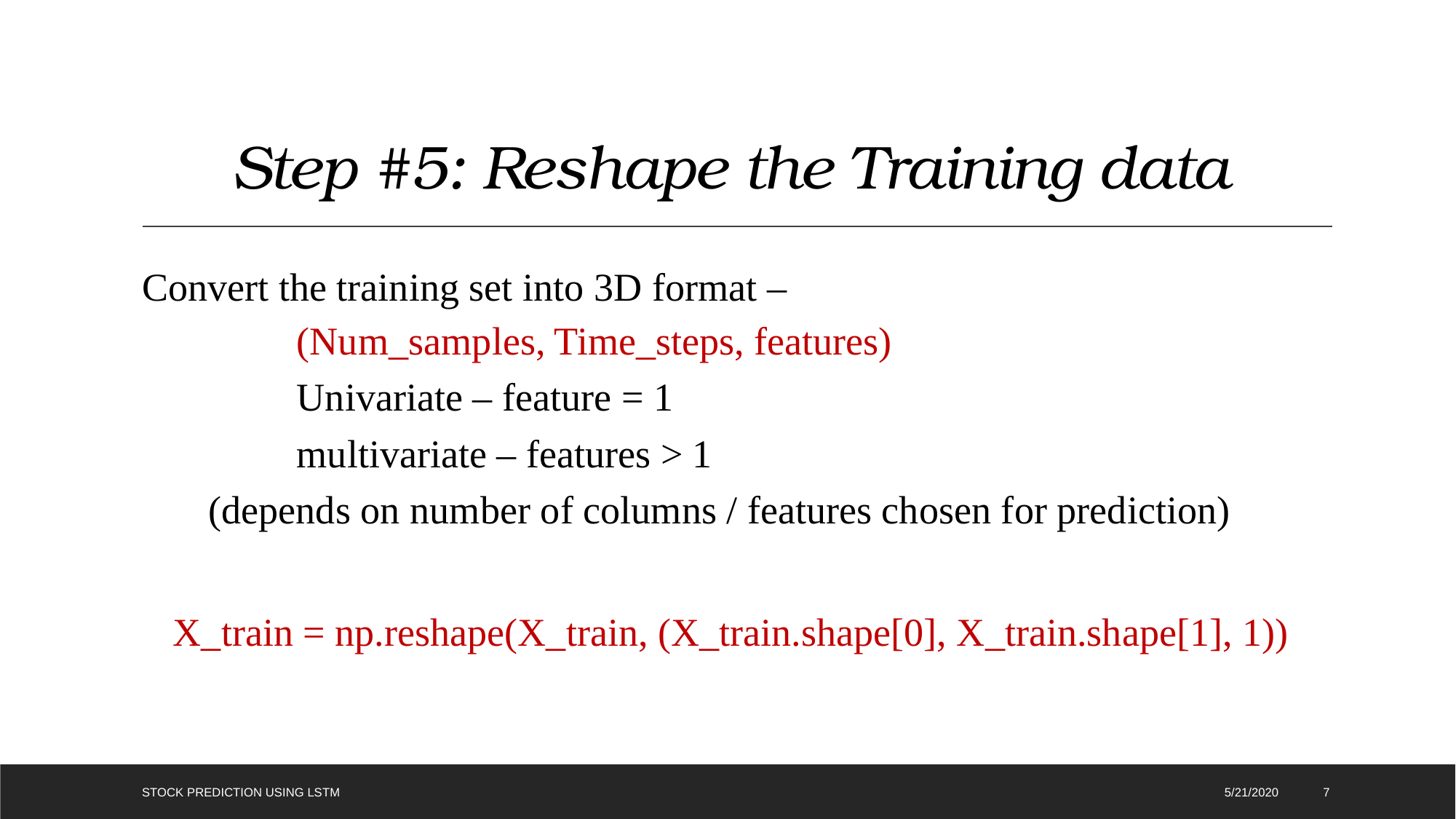

# Step #5: Reshape the Training data
Convert the training set into 3D format –
          (Num_samples, Time_steps, features)
          Univariate – feature = 1
          multivariate – features > 1
 (depends on number of columns / features chosen for prediction)

X_train = np.reshape(X_train, (X_train.shape[0], X_train.shape[1], 1))

Stock Prediction using LSTM
5/21/2020
7